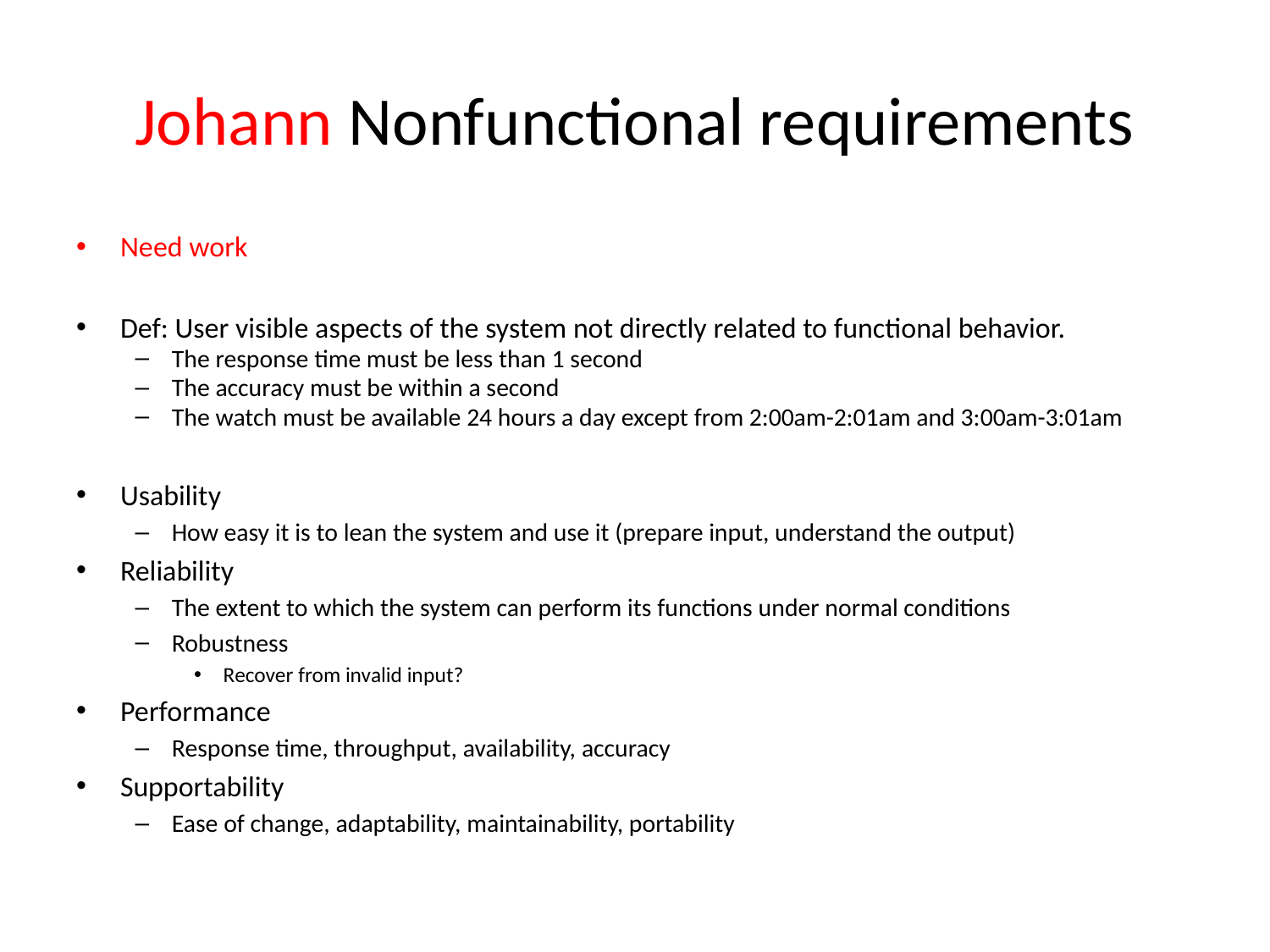

# Johann Nonfunctional requirements
Need work

Def: User visible aspects of the system not directly related to functional behavior.
The response time must be less than 1 second
The accuracy must be within a second
The watch must be available 24 hours a day except from 2:00am-2:01am and 3:00am-3:01am

Usability
How easy it is to lean the system and use it (prepare input, understand the output)
Reliability
The extent to which the system can perform its functions under normal conditions
Robustness
Recover from invalid input?
Performance
Response time, throughput, availability, accuracy
Supportability
Ease of change, adaptability, maintainability, portability